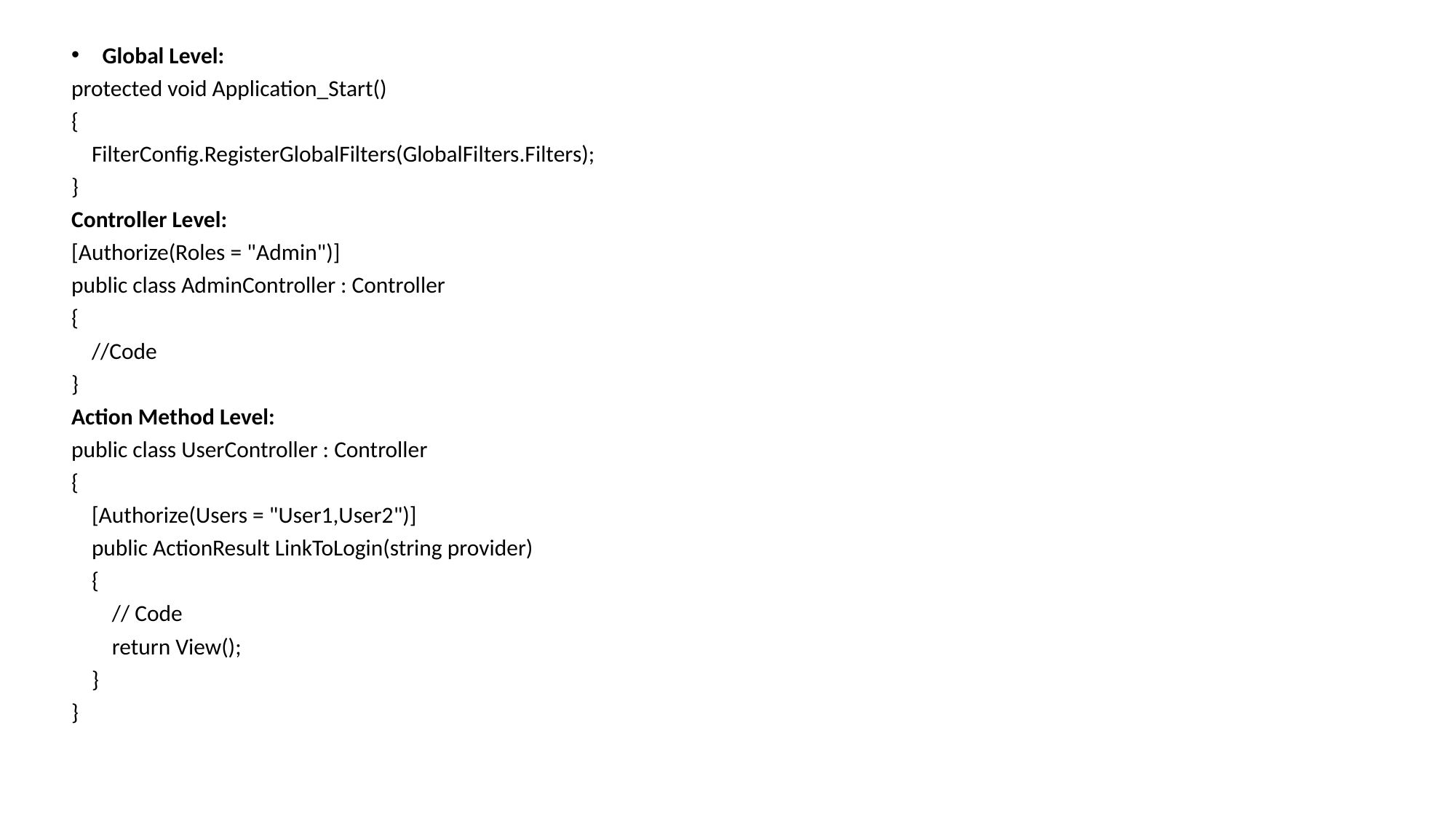

Global Level:
protected void Application_Start()
{
    FilterConfig.RegisterGlobalFilters(GlobalFilters.Filters);
}
Controller Level:
[Authorize(Roles = "Admin")]
public class AdminController : Controller
{
    //Code
}
Action Method Level:
public class UserController : Controller
{
    [Authorize(Users = "User1,User2")]
    public ActionResult LinkToLogin(string provider)
    {
        // Code
        return View();
    }
}